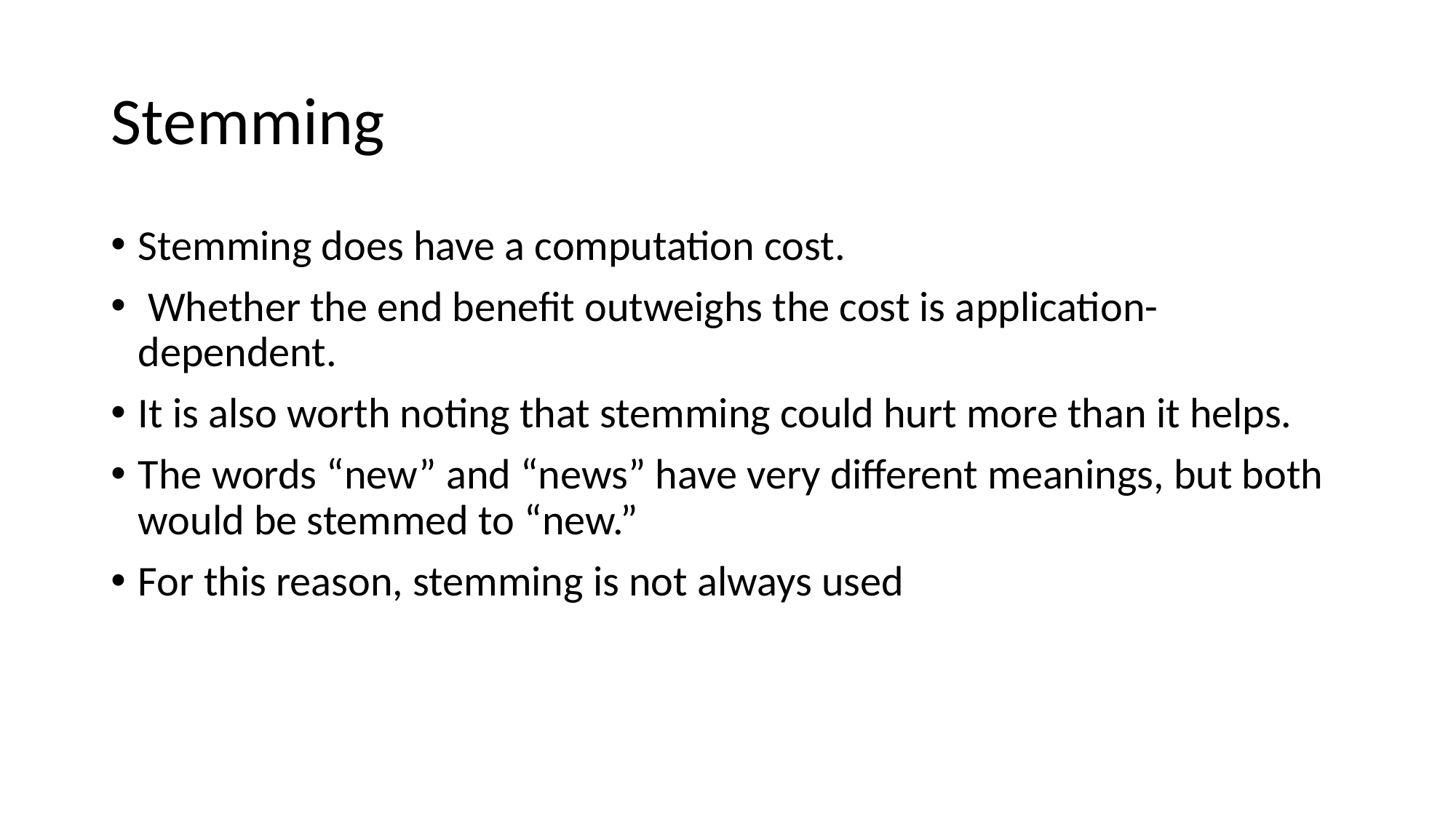

# Stemming
Stemming does have a computation cost.
 Whether the end benefit outweighs the cost is application-dependent.
It is also worth noting that stemming could hurt more than it helps.
The words “new” and “news” have very different meanings, but both would be stemmed to “new.”
For this reason, stemming is not always used